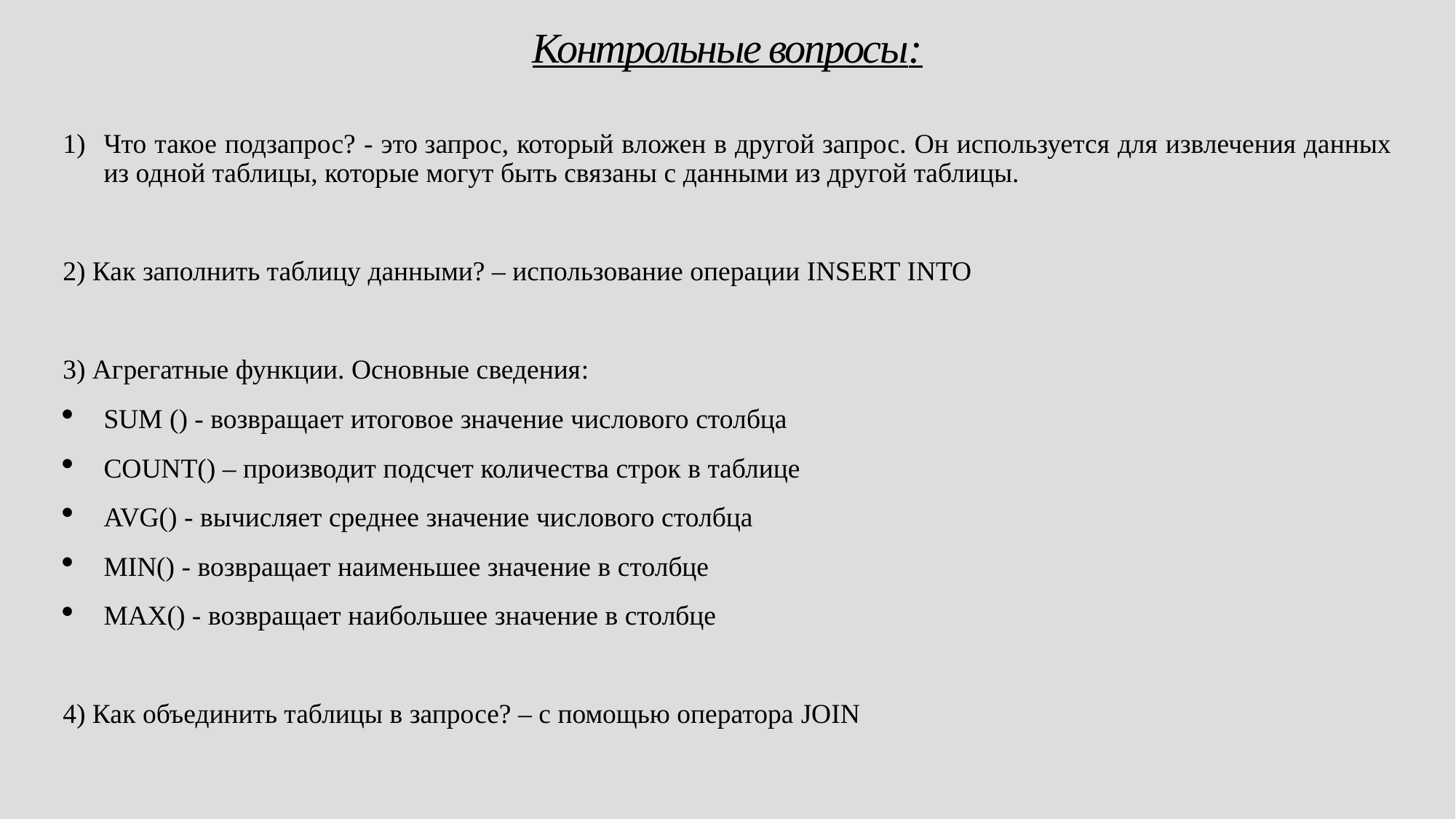

# Контрольные вопросы:
Что такое подзапрос? - это запрос, который вложен в другой запрос. Он используется для извлечения данных из одной таблицы, которые могут быть связаны с данными из другой таблицы.

2) Как заполнить таблицу данными? – использование операции INSERT INTO

3) Агрегатные функции. Основные сведения:
SUM () - возвращает итоговое значение числового столбца
COUNT() – производит подсчет количества строк в таблице
AVG() - вычисляет среднее значение числового столбца
MIN() - возвращает наименьшее значение в столбце
MAX() - возвращает наибольшее значение в столбце

4) Как объединить таблицы в запросе? – с помощью оператора JOIN